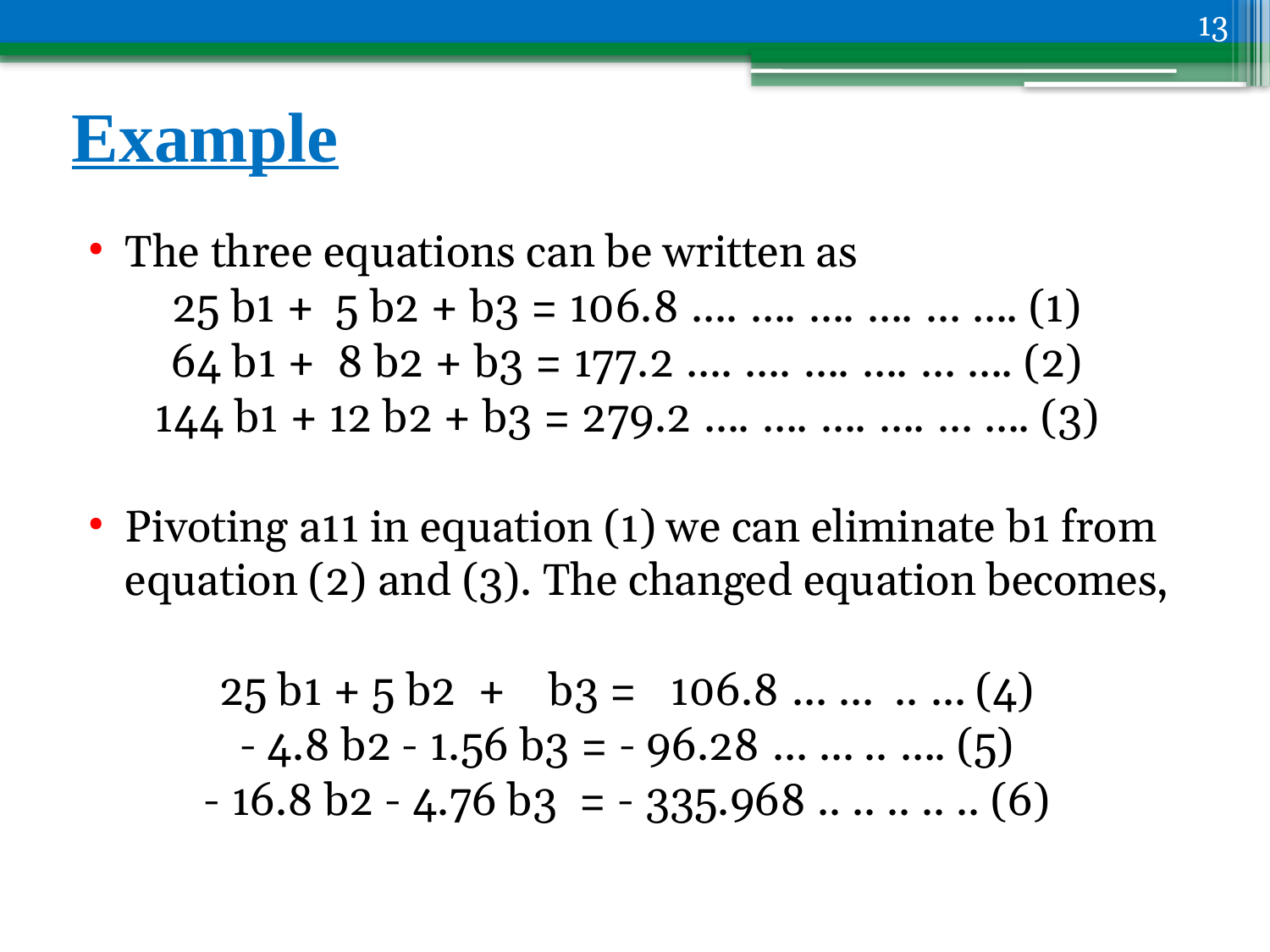

13
# Example
The three equations can be written as
25 b1 +  5 b2 + b3 = 106.8 …. …. …. …. … …. (1)
64 b1 +  8 b2 + b3 = 177.2 …. …. …. …. … …. (2)
144 b1 + 12 b2 + b3 = 279.2 …. …. …. …. … …. (3)

Pivoting a11 in equation (1) we can eliminate b1 from equation (2) and (3). The changed equation becomes,

25 b1 + 5 b2  +    b3 =   106.8 … …  .. … (4)
- 4.8 b2 - 1.56 b3 = - 96.28 … … .. …. (5)
- 16.8 b2 - 4.76 b3  = - 335.968 .. .. .. .. .. (6)